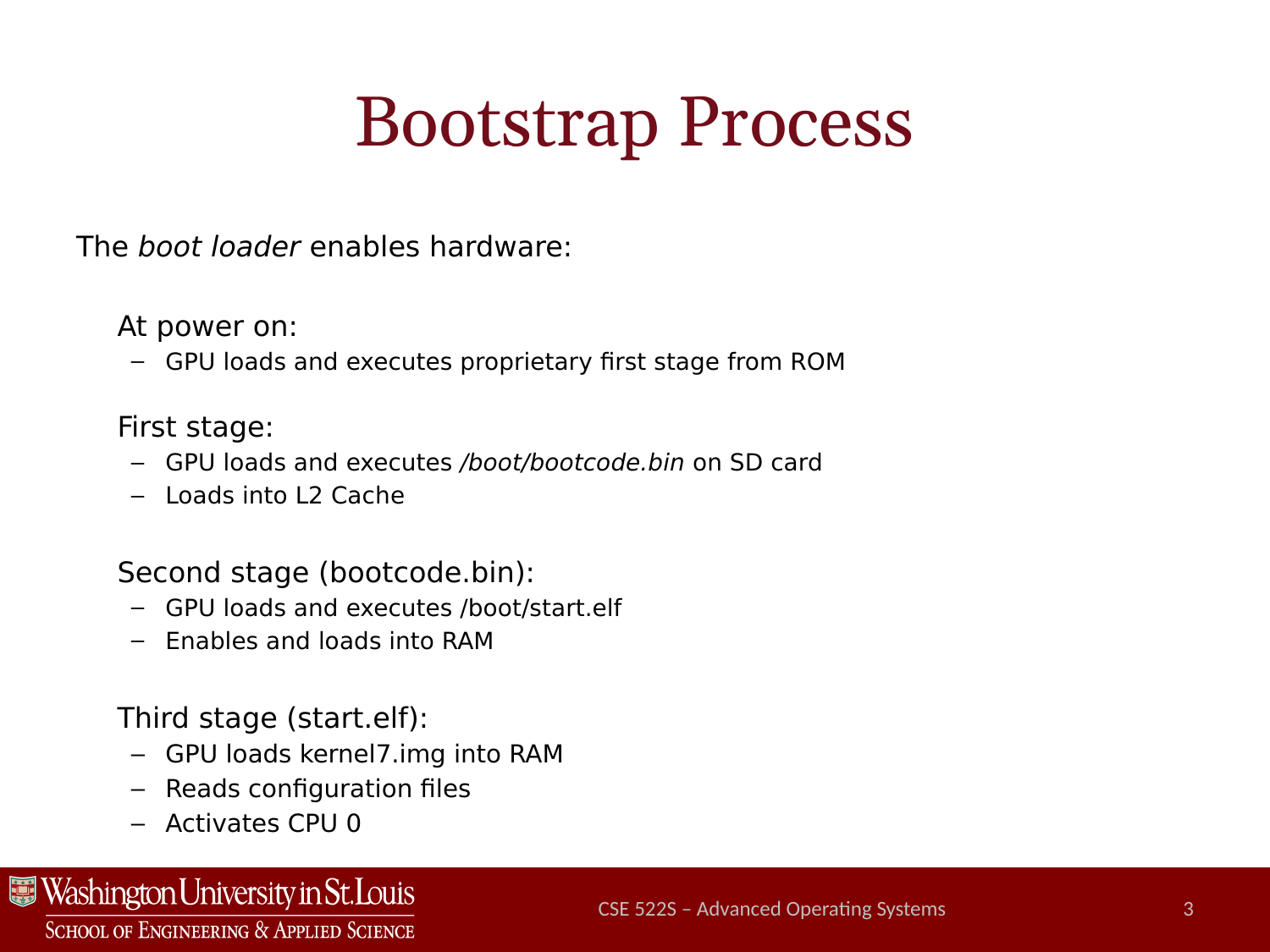

# Bootstrap Process
The boot loader enables hardware:

	At power on:
GPU loads and executes proprietary first stage from ROM
	First stage:
GPU loads and executes /boot/bootcode.bin on SD card
Loads into L2 Cache

	Second stage (bootcode.bin):
GPU loads and executes /boot/start.elf
Enables and loads into RAM

	Third stage (start.elf):
GPU loads kernel7.img into RAM
Reads configuration files
Activates CPU 0

CSE 522S – Advanced Operating Systems
3